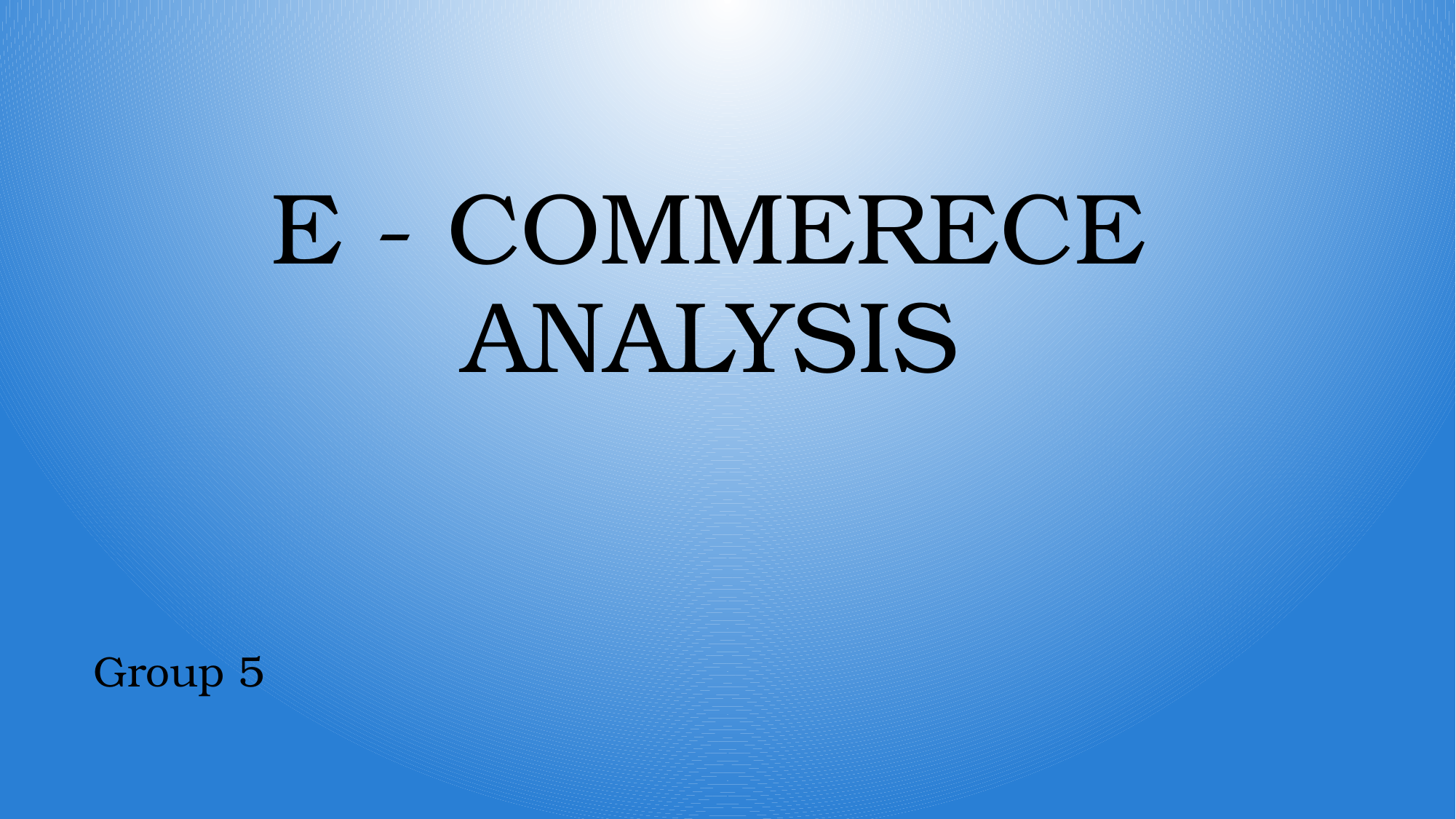

# E - COMMERECE ANALYSIS
   Group 5